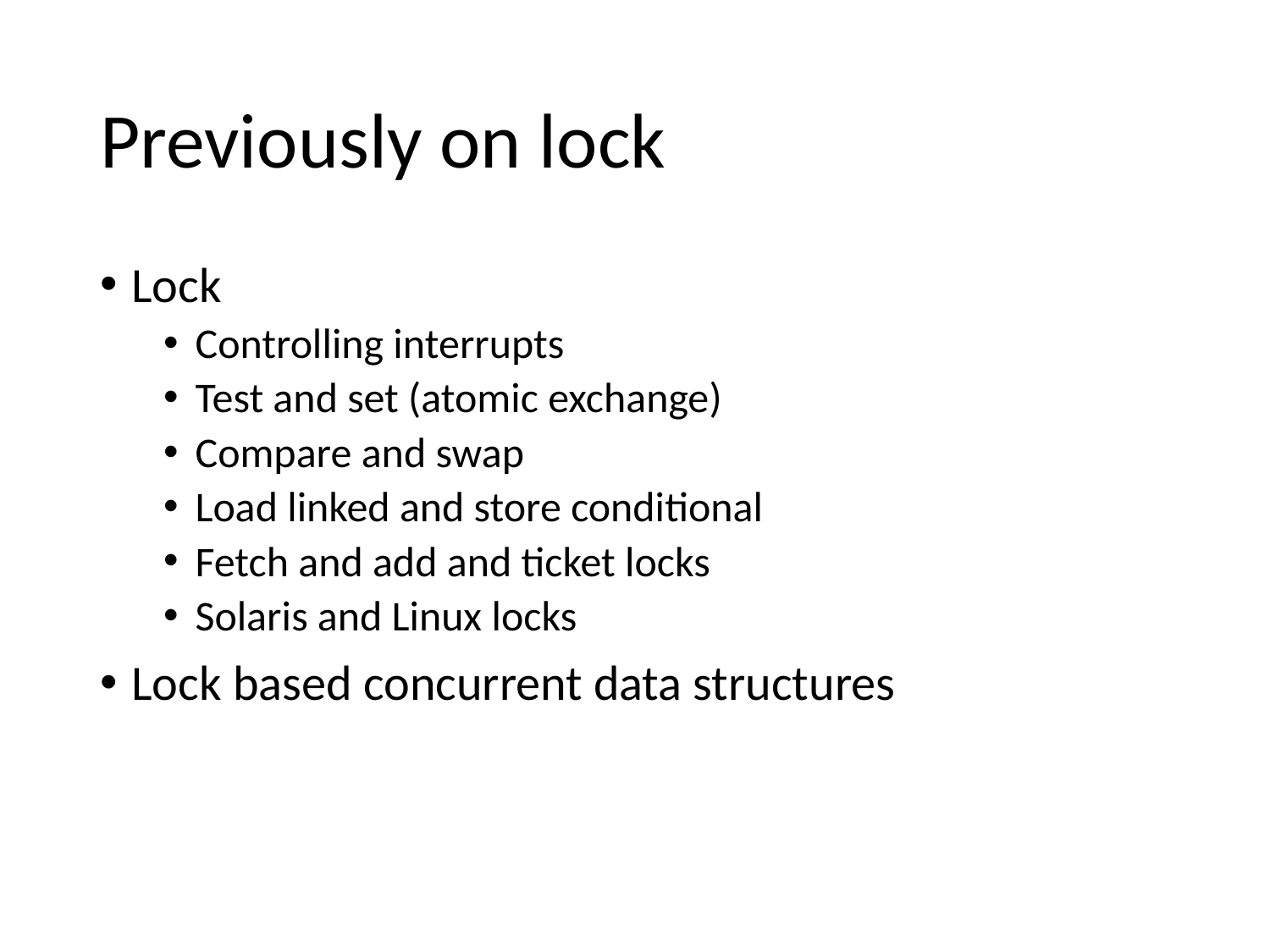

# Previously on lock
Lock
Controlling interrupts
Test and set (atomic exchange)
Compare and swap
Load linked and store conditional
Fetch and add and ticket locks
Solaris and Linux locks
Lock based concurrent data structures